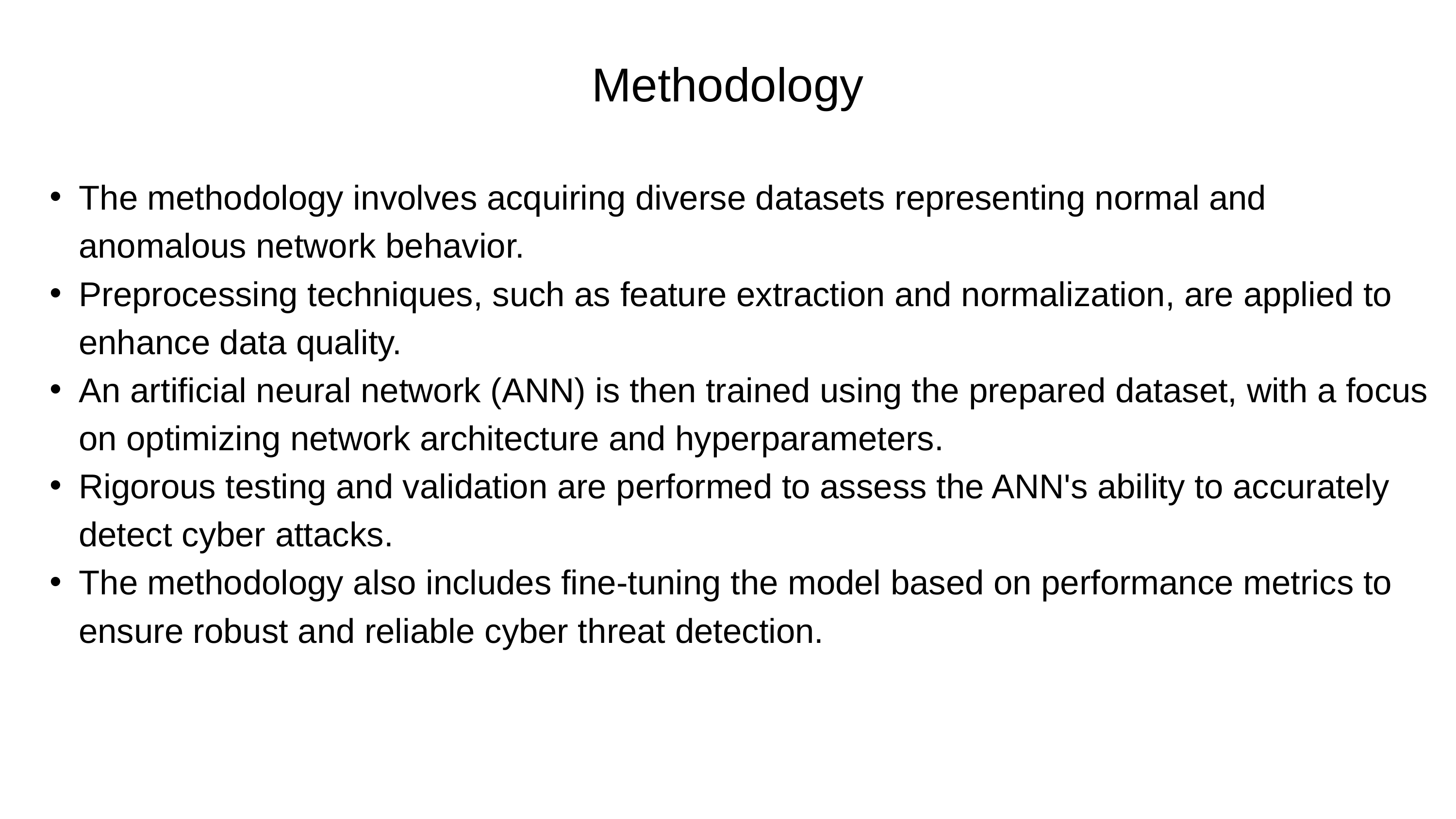

Methodology
The methodology involves acquiring diverse datasets representing normal and anomalous network behavior.
Preprocessing techniques, such as feature extraction and normalization, are applied to enhance data quality.
An artificial neural network (ANN) is then trained using the prepared dataset, with a focus on optimizing network architecture and hyperparameters.
Rigorous testing and validation are performed to assess the ANN's ability to accurately detect cyber attacks.
The methodology also includes fine-tuning the model based on performance metrics to ensure robust and reliable cyber threat detection.